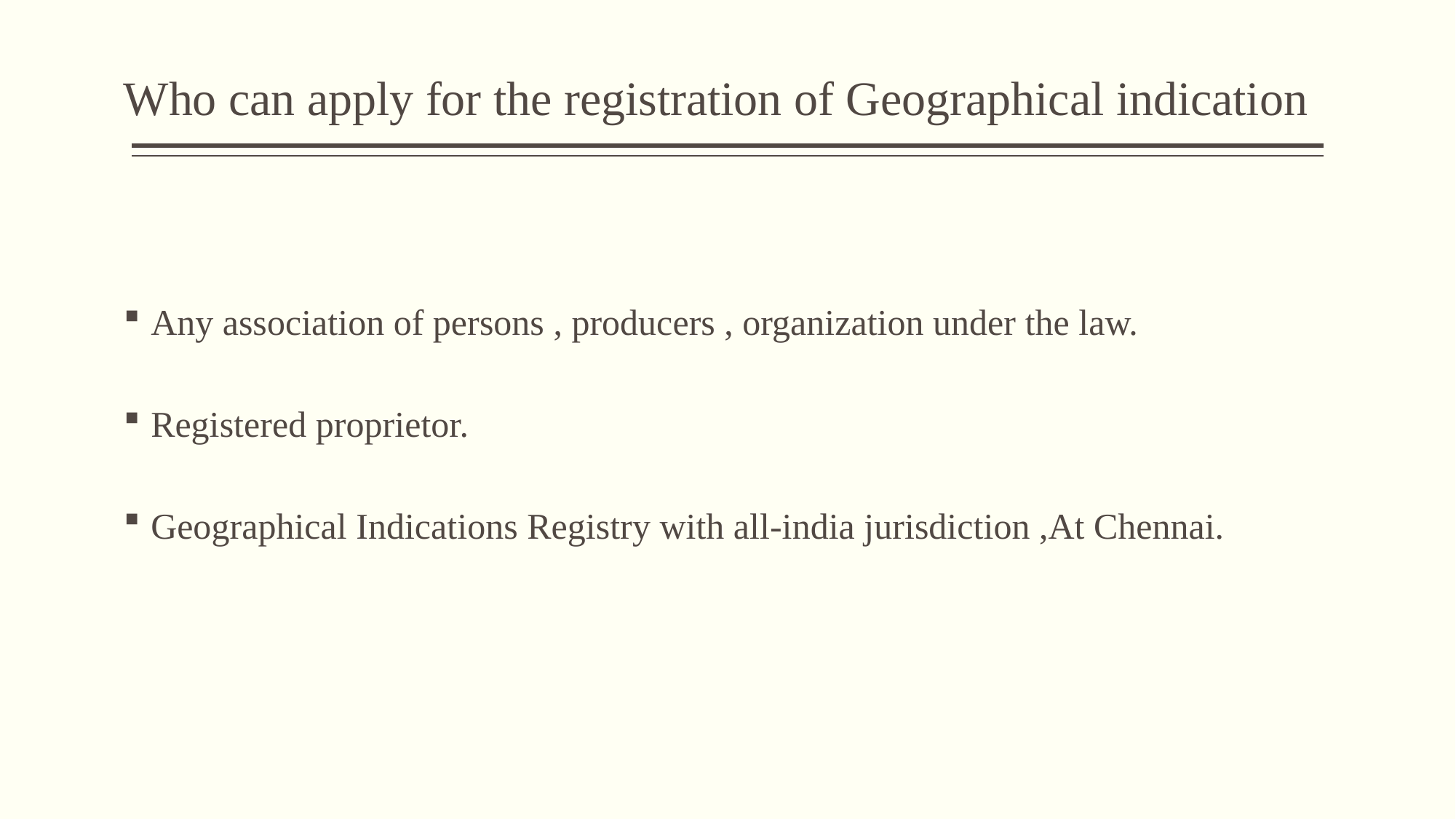

# Who can apply for the registration of Geographical indication
Any association of persons , producers , organization under the law.
Registered proprietor.
Geographical Indications Registry with all-india jurisdiction ,At Chennai.